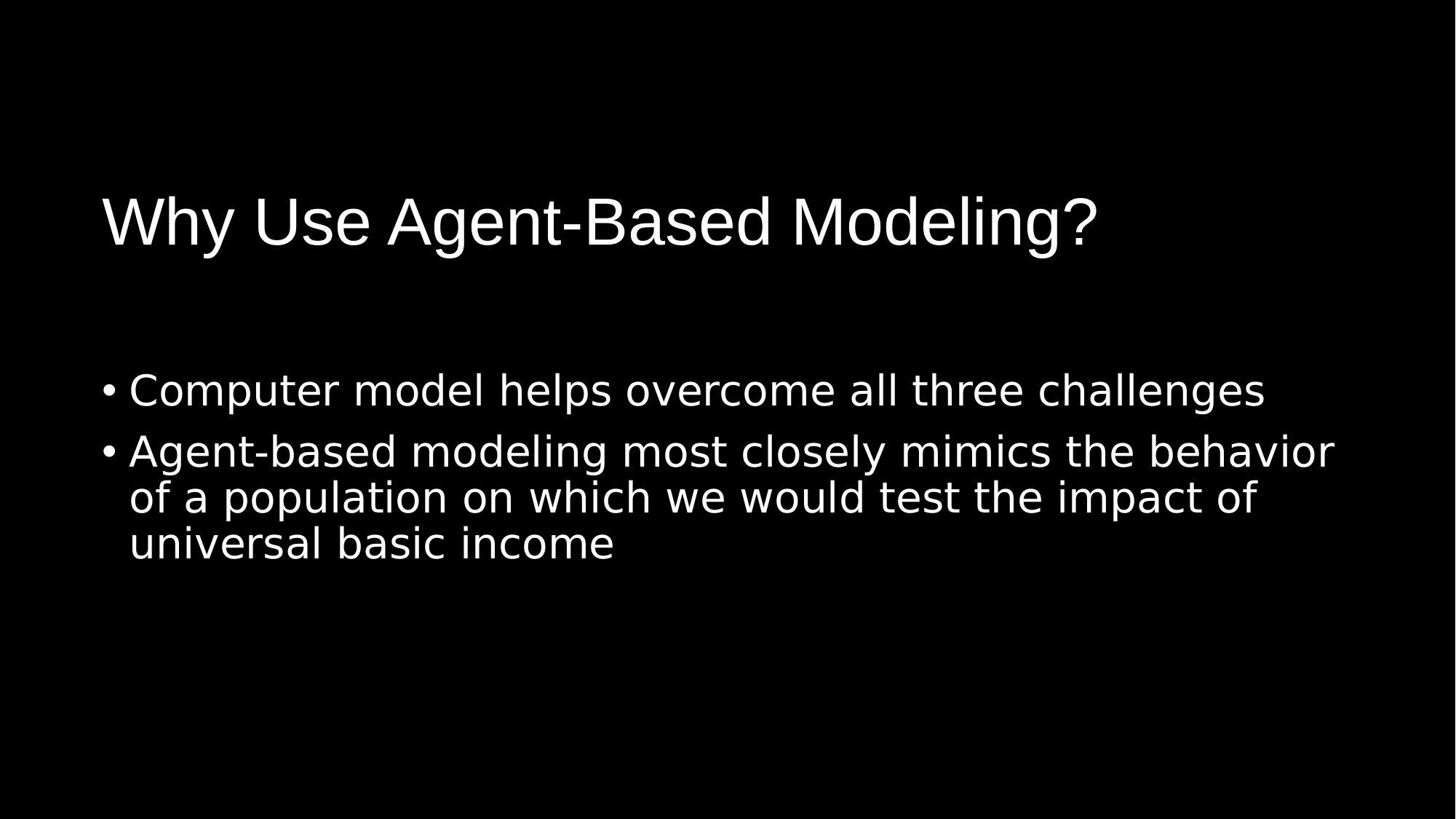

# Why Use Agent-Based Modeling?
Computer model helps overcome all three challenges
Agent-based modeling most closely mimics the behavior of a population on which we would test the impact of universal basic income